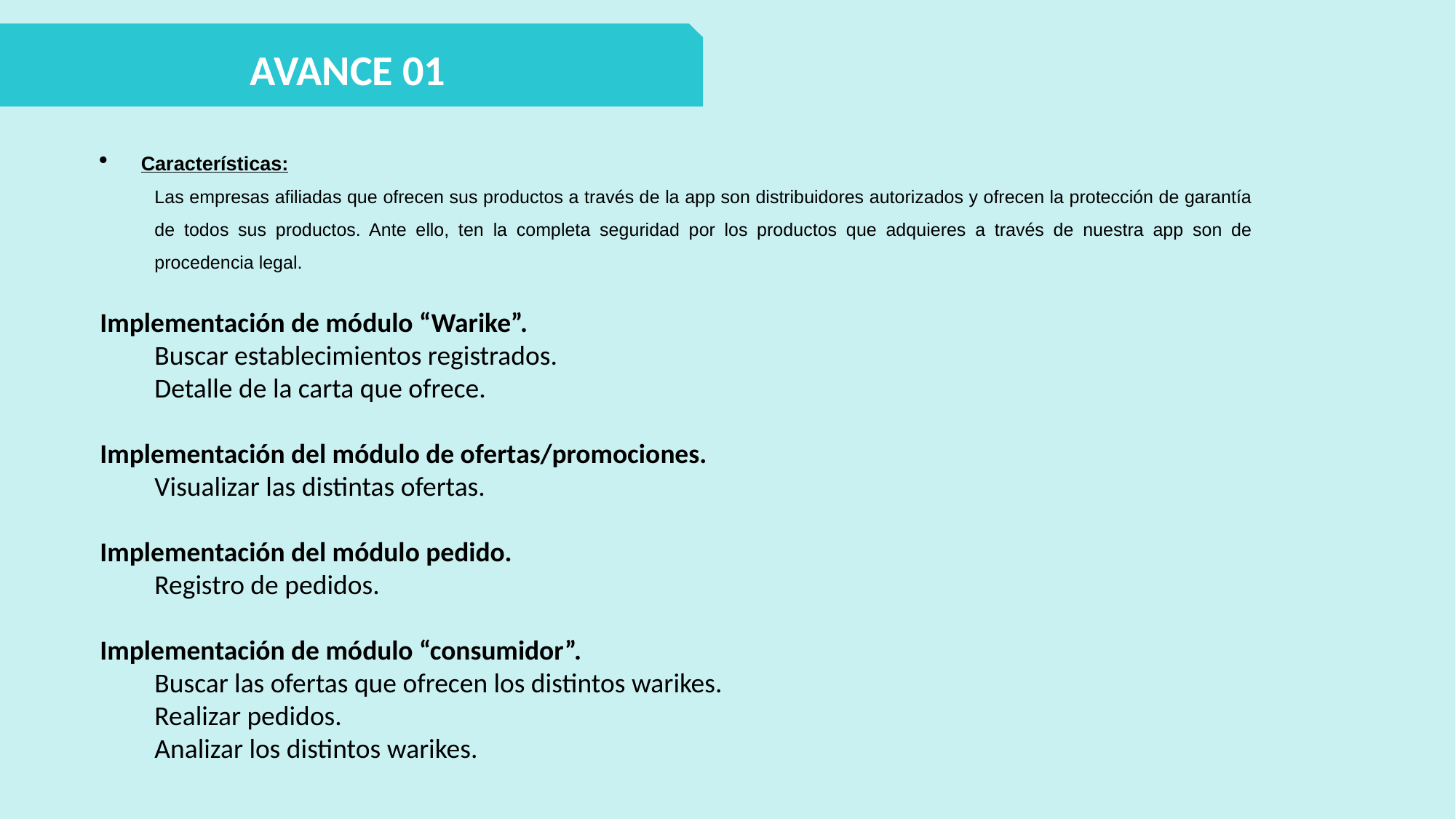

AVANCE 01

Características:
Las empresas afiliadas que ofrecen sus productos a través de la app son distribuidores autorizados y ofrecen la protección de garantía de todos sus productos. Ante ello, ten la completa seguridad por los productos que adquieres a través de nuestra app son de procedencia legal.

Implementación de módulo “Warike”.
Buscar establecimientos registrados.
Detalle de la carta que ofrece.

Implementación del módulo de ofertas/promociones.
Visualizar las distintas ofertas.

Implementación del módulo pedido.
Registro de pedidos.

Implementación de módulo “consumidor”.
Buscar las ofertas que ofrecen los distintos warikes.
Realizar pedidos.
Analizar los distintos warikes.